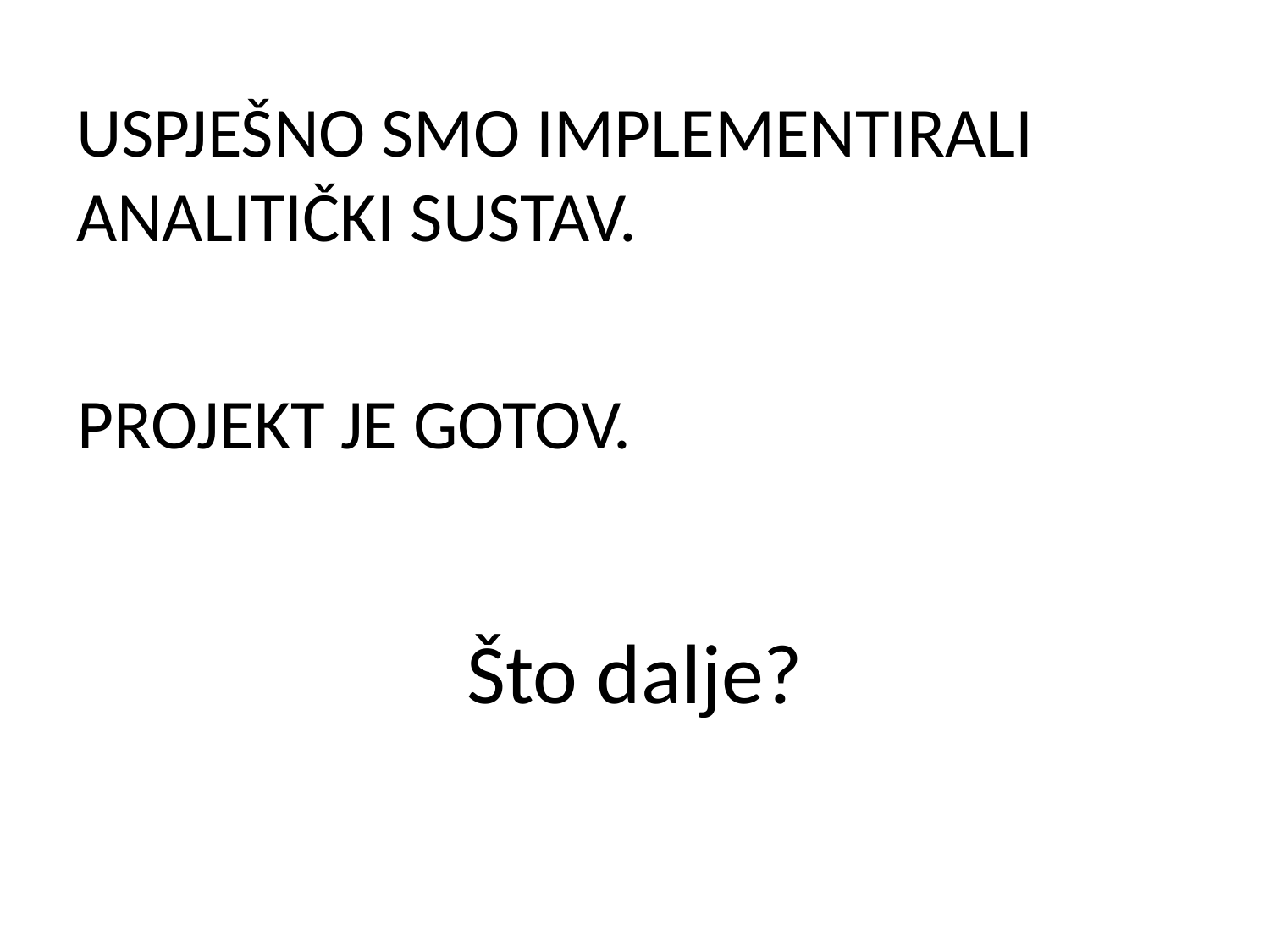

# Uspješno smo implementirali ANALITIČKI sustav.
Projekt je gotov.
Što dalje?